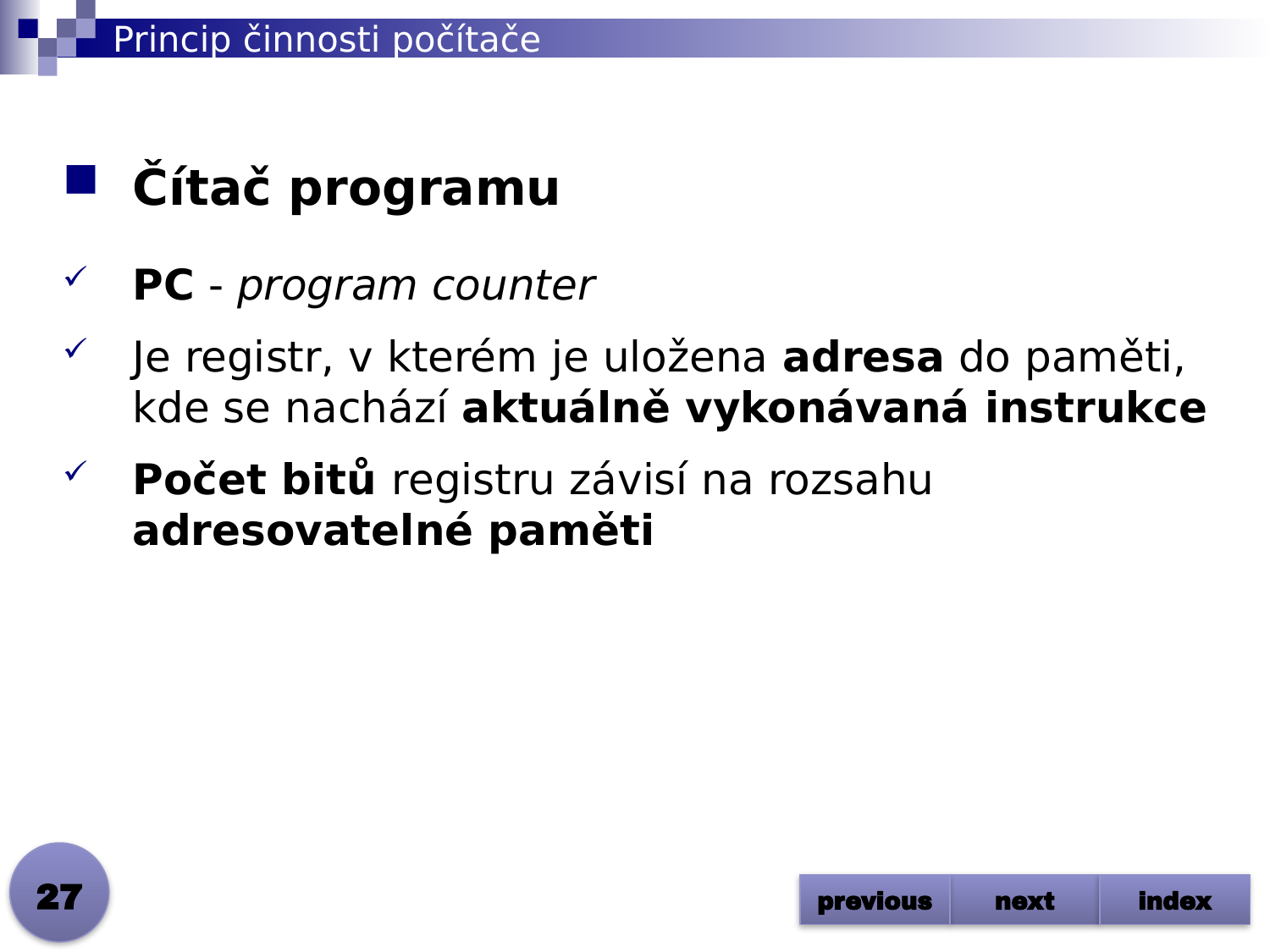

# Princip činnosti počítače
Čítač programu
PC - program counter
Je registr, v kterém je uložena adresa do paměti, kde se nachází aktuálně vykonávaná instrukce
Počet bitů registru závisí na rozsahu adresovatelné paměti

27
previous
next
index